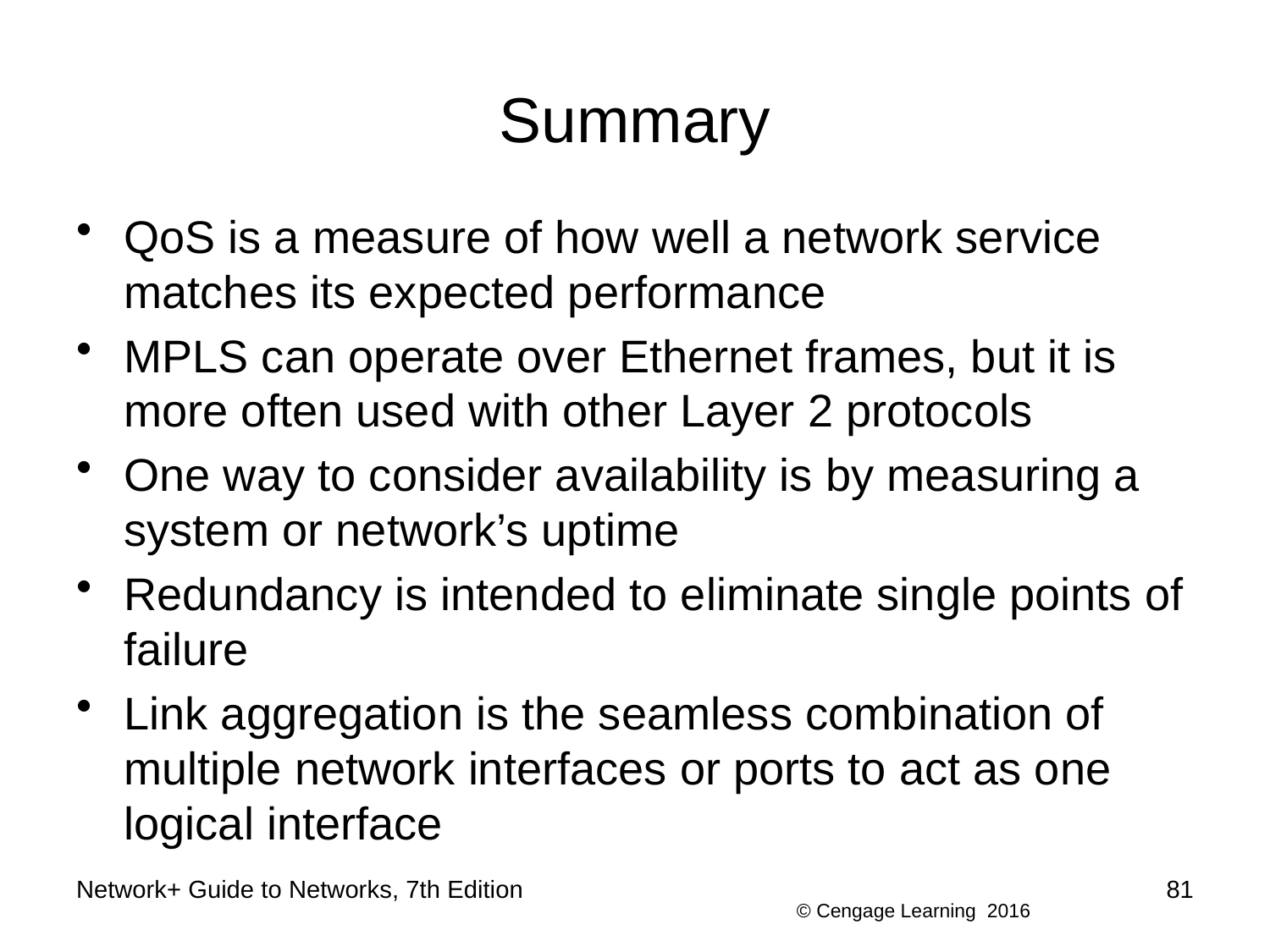

# Summary
QoS is a measure of how well a network service matches its expected performance
MPLS can operate over Ethernet frames, but it is more often used with other Layer 2 protocols
One way to consider availability is by measuring a system or network’s uptime
Redundancy is intended to eliminate single points of failure
Link aggregation is the seamless combination of multiple network interfaces or ports to act as one logical interface

Network+ Guide to Networks, 7th Edition
81